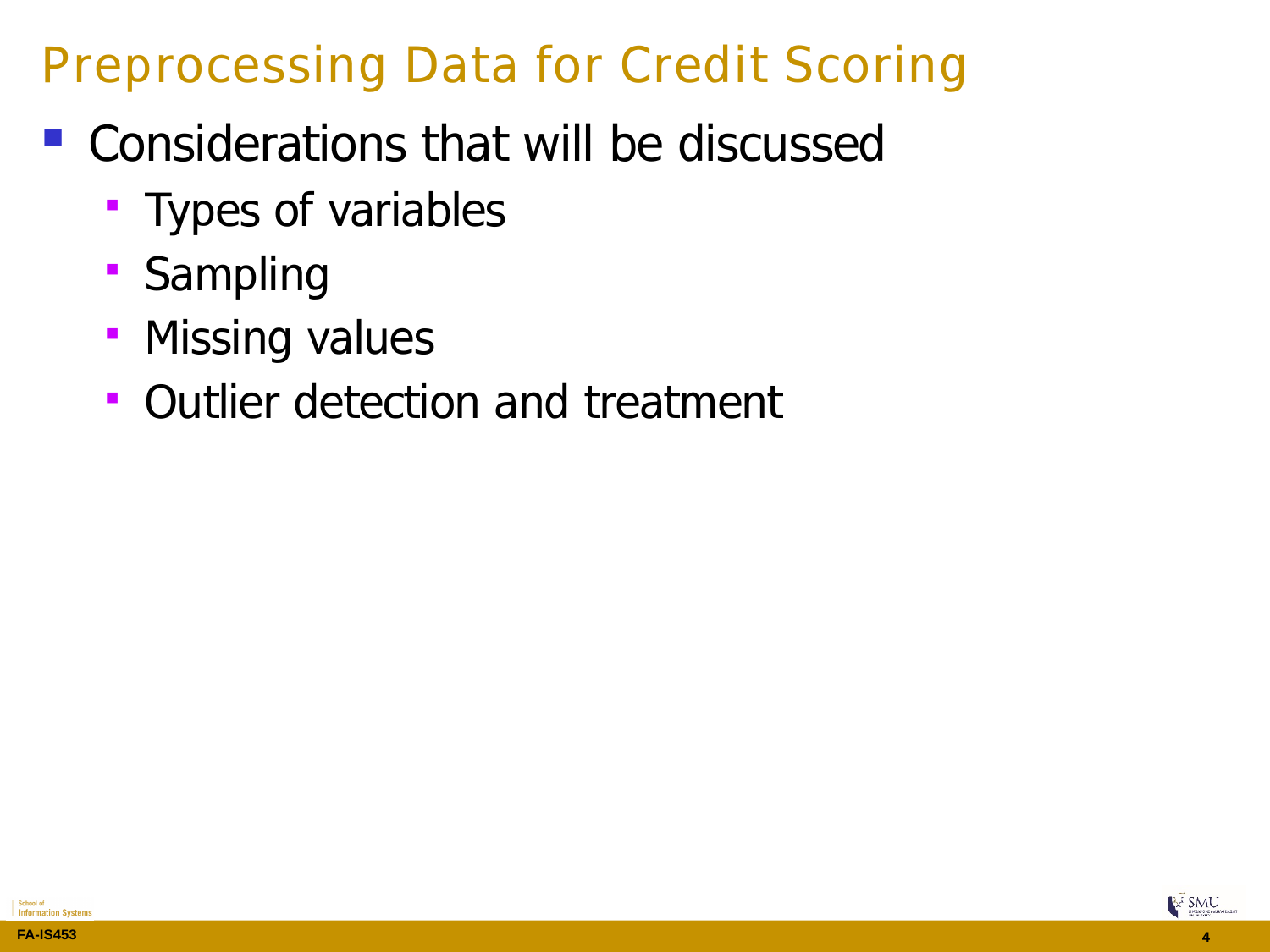

# Preprocessing Data for Credit Scoring
Considerations that will be discussed
Types of variables
Sampling
Missing values
Outlier detection and treatment
4